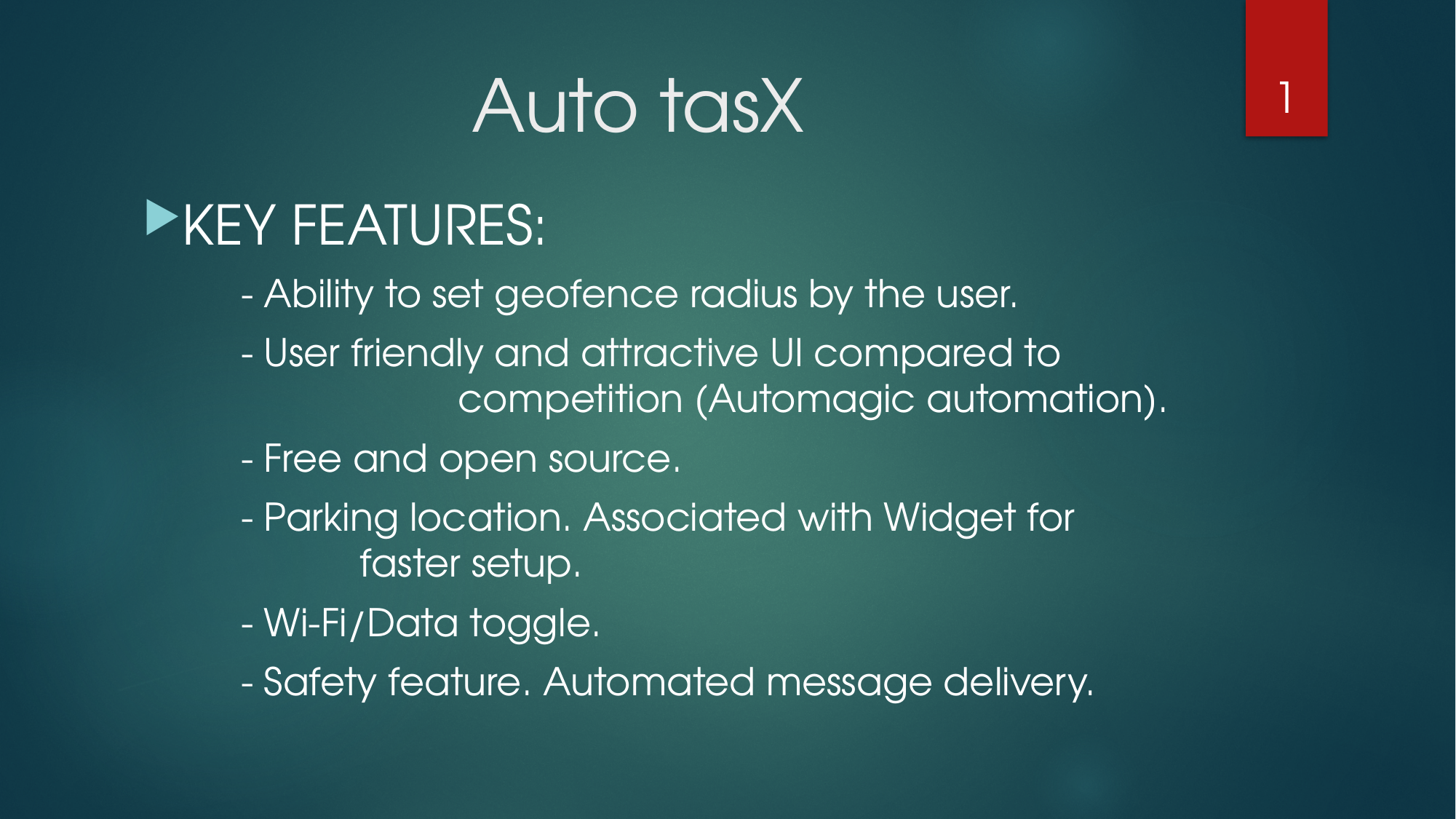

1
# Auto tasX
KEY FEATURES:
	- Ability to set geofence radius by the user.
	- User friendly and attractive UI compared to 				  competition (Automagic automation).
	- Free and open source.
	- Parking location. Associated with Widget for 			  faster setup.
   	- Wi-Fi/Data toggle.
	- Safety feature. Automated message delivery.